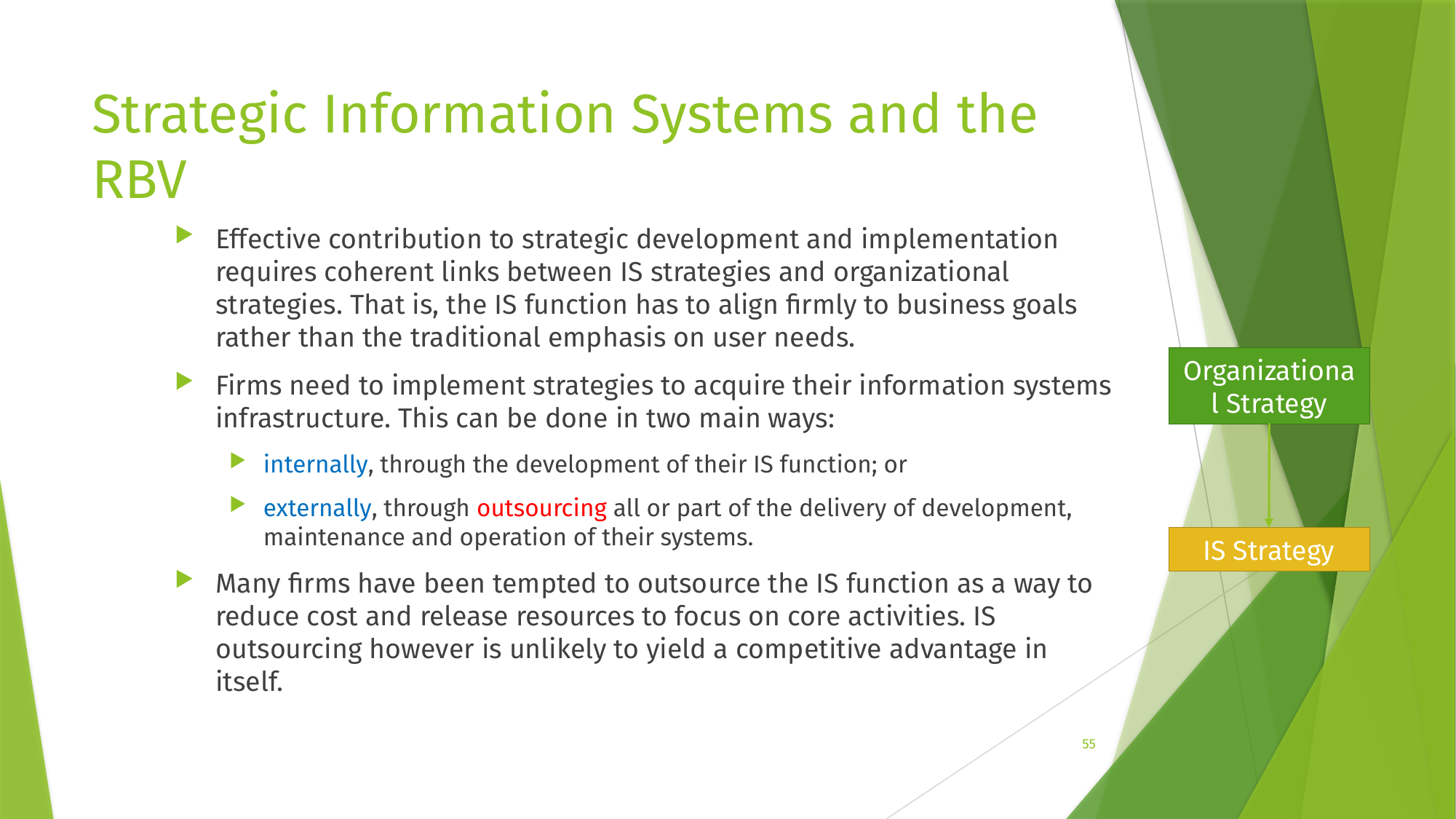

# Strategic Information Systems and the RBV
Effective contribution to strategic development and implementation requires coherent links between IS strategies and organizational strategies. That is, the IS function has to align firmly to business goals rather than the traditional emphasis on user needs.
Firms need to implement strategies to acquire their information systems infrastructure. This can be done in two main ways:
internally, through the development of their IS function; or
externally, through outsourcing all or part of the delivery of development, maintenance and operation of their systems.
Many firms have been tempted to outsource the IS function as a way to reduce cost and release resources to focus on core activities. IS outsourcing however is unlikely to yield a competitive advantage in itself.
Organizational Strategy
IS Strategy
55